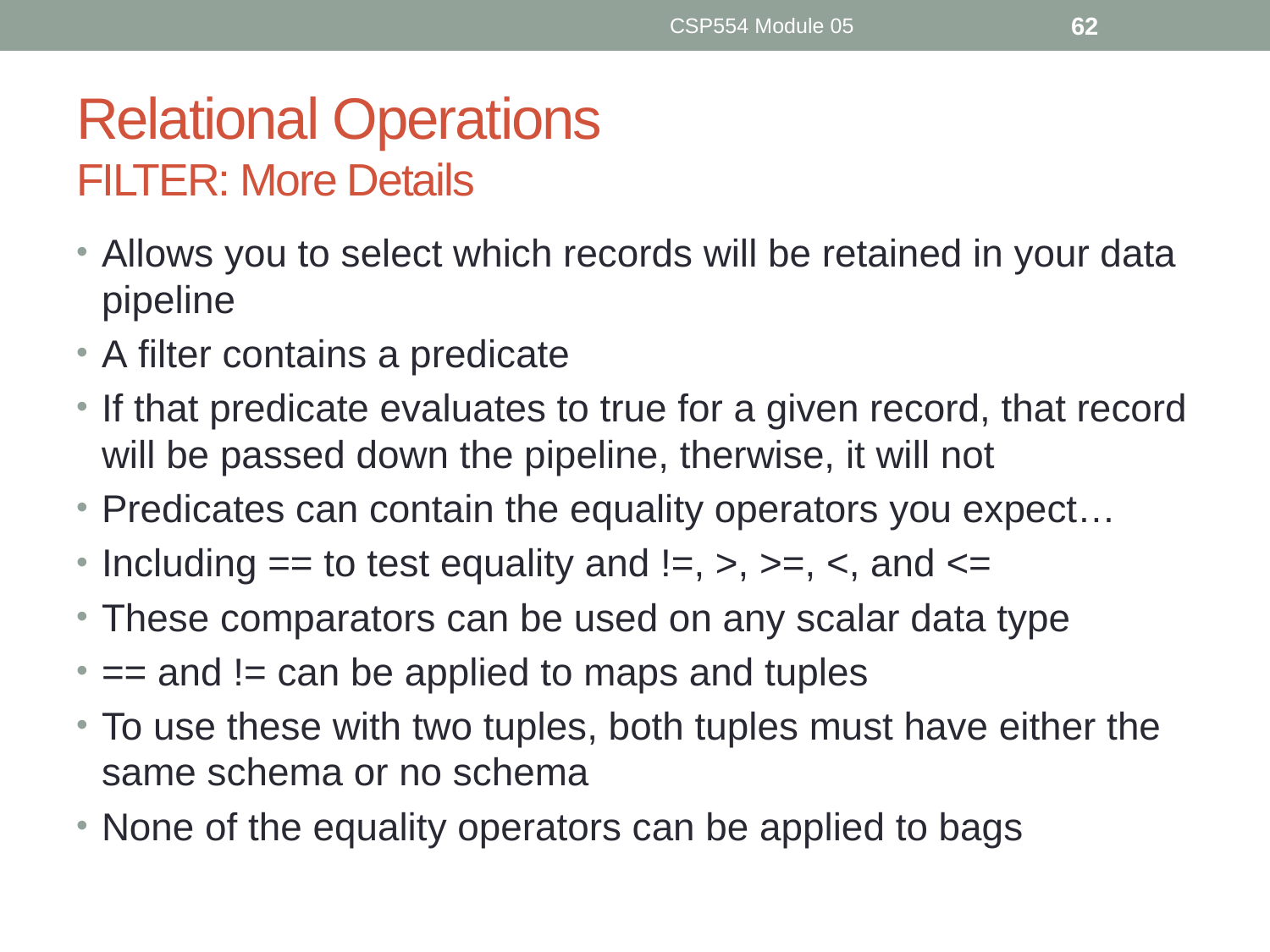

CSP554 Module 05
62
# Relational Operations FILTER: More Details
Allows you to select which records will be retained in your data pipeline
A filter contains a predicate
If that predicate evaluates to true for a given record, that record will be passed down the pipeline, therwise, it will not
Predicates can contain the equality operators you expect…
Including == to test equality and !=, >, >=, <, and <=
These comparators can be used on any scalar data type
== and != can be applied to maps and tuples
To use these with two tuples, both tuples must have either the same schema or no schema
None of the equality operators can be applied to bags